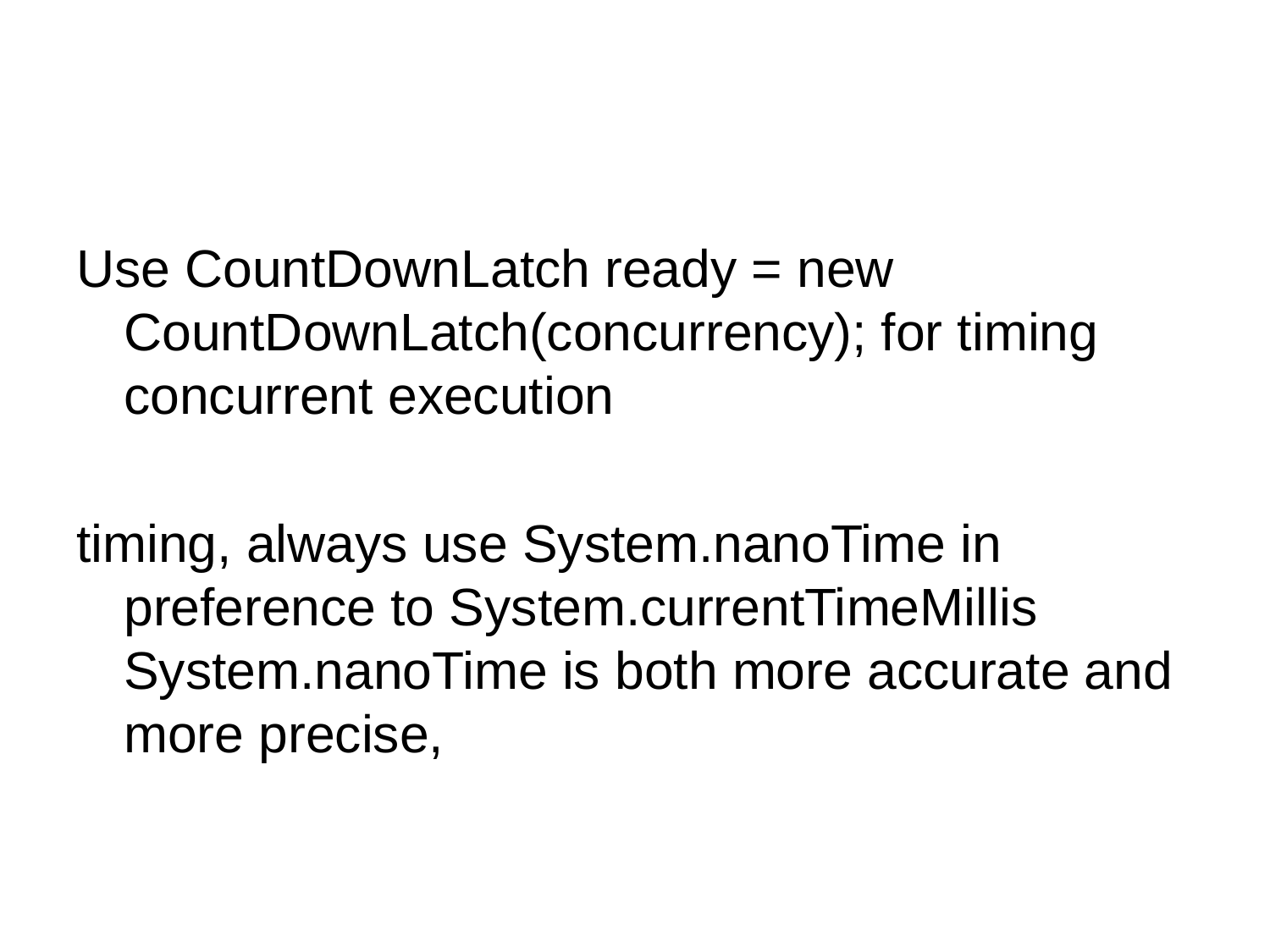

#
Use CountDownLatch ready = new CountDownLatch(concurrency); for timing concurrent execution

timing, always use System.nanoTime in preference to System.currentTimeMillis System.nanoTime is both more accurate and more precise,